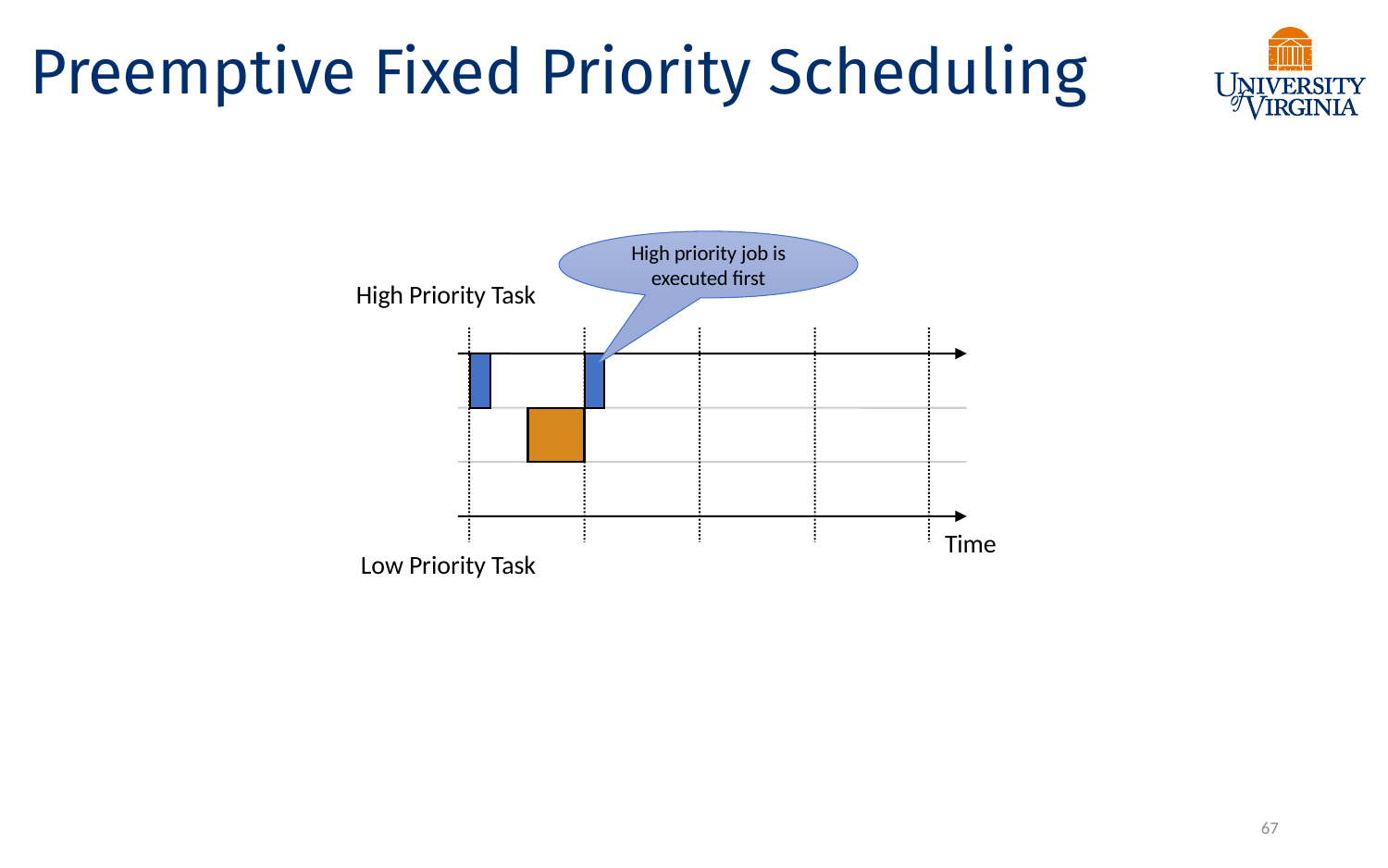

# Preemptive Fixed Priority Scheduling
High priority job is executed first
High Priority Task

Time
Low Priority Task
67